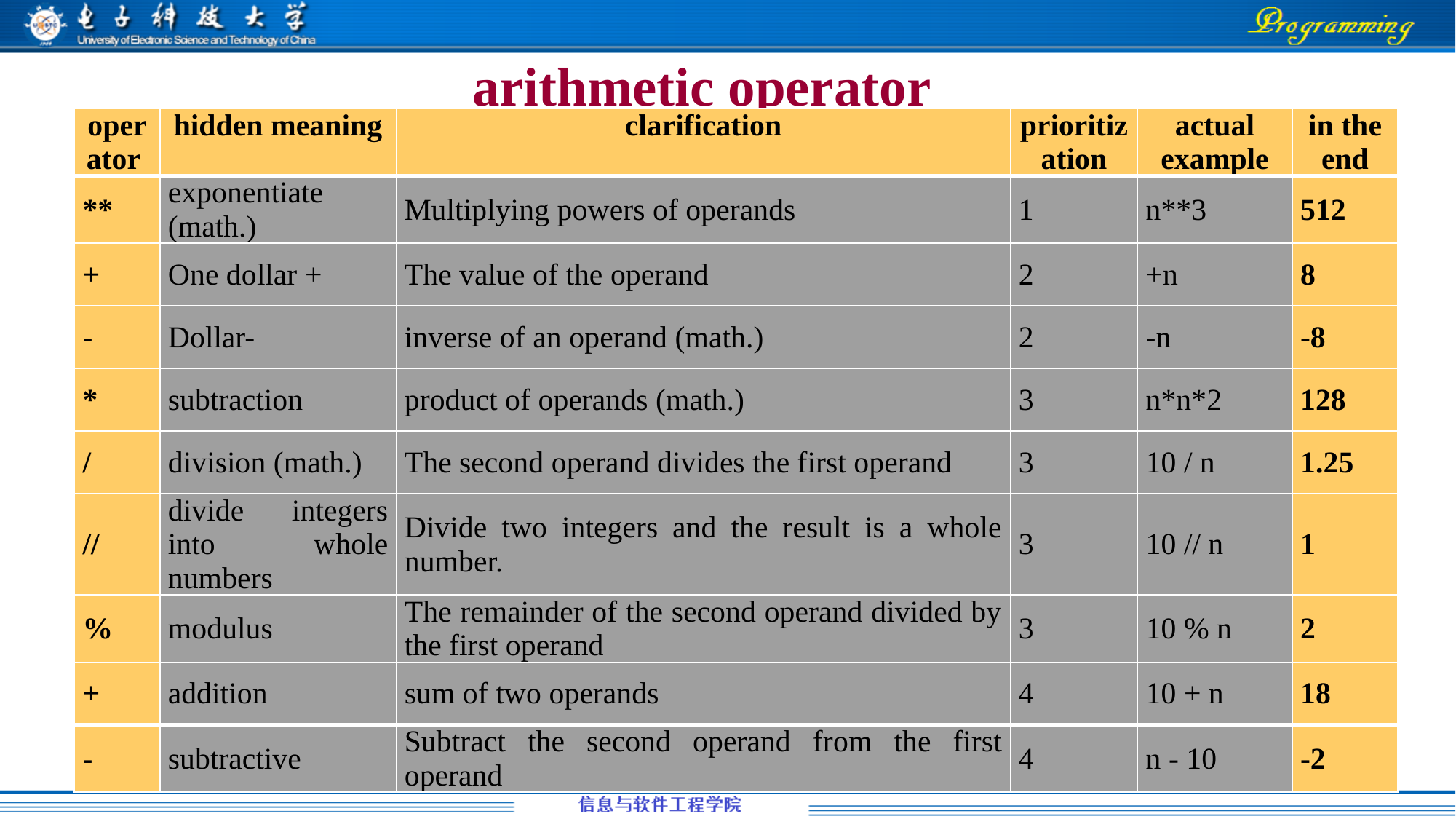

# arithmetic operator
| operator | hidden meaning | clarification | prioritization | actual example | in the end |
| --- | --- | --- | --- | --- | --- |
| \*\* | exponentiate (math.) | Multiplying powers of operands | 1 | n\*\*3 | 512 |
| + | One dollar + | The value of the operand | 2 | +n | 8 |
| - | Dollar- | inverse of an operand (math.) | 2 | -n | -8 |
| \* | subtraction | product of operands (math.) | 3 | n\*n\*2 | 128 |
| / | division (math.) | The second operand divides the first operand | 3 | 10 / n | 1.25 |
| // | divide integers into whole numbers | Divide two integers and the result is a whole number. | 3 | 10 // n | 1 |
| % | modulus | The remainder of the second operand divided by the first operand | 3 | 10 % n | 2 |
| + | addition | sum of two operands | 4 | 10 + n | 18 |
| - | subtractive | Subtract the second operand from the first operand | 4 | n - 10 | -2 |